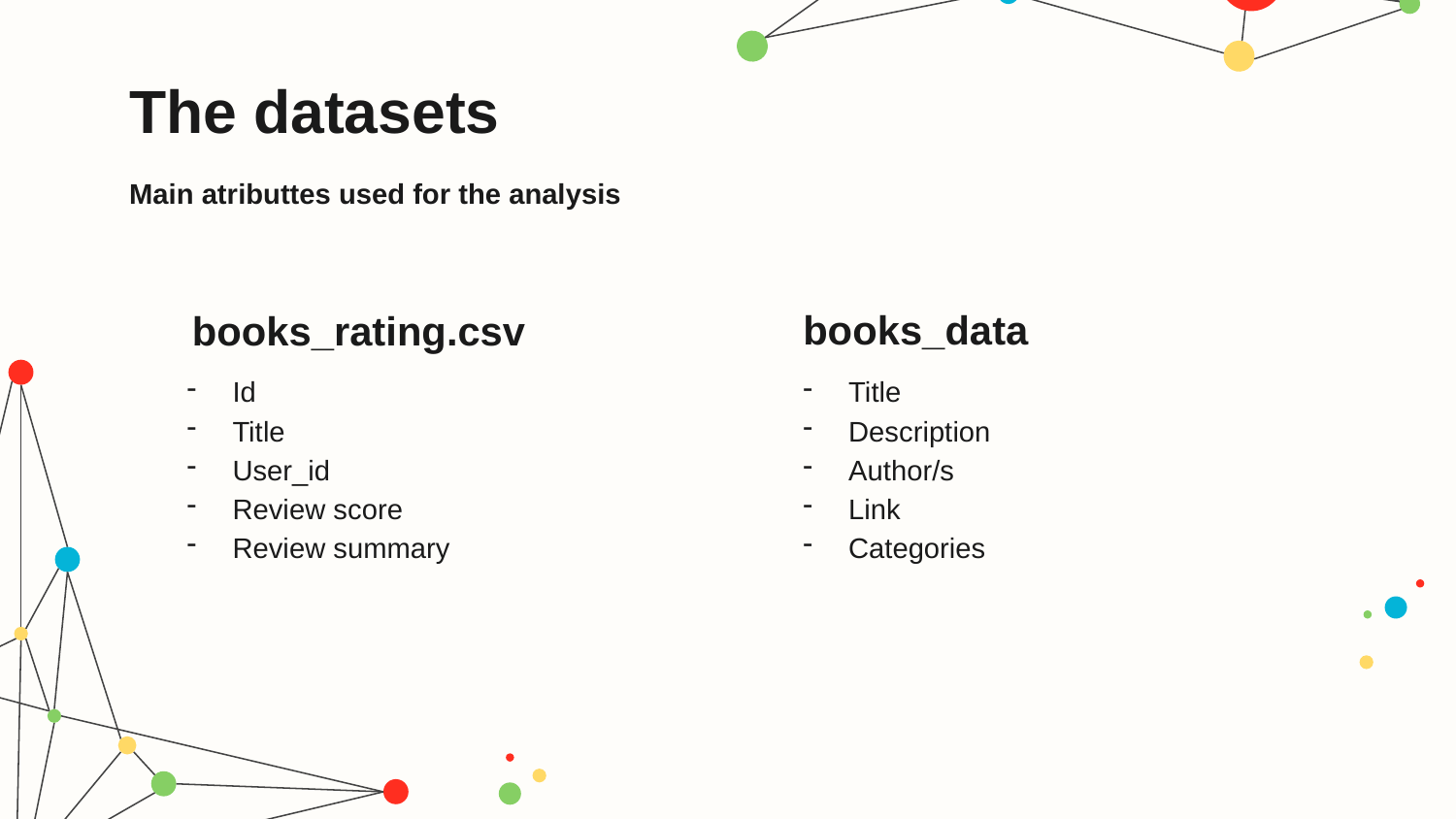

# The datasets
Main atributtes used for the analysis
books_data
books_rating.csv
Id
Title
User_id
Review score
Review summary

Title
Description
Author/s
Link
Categories